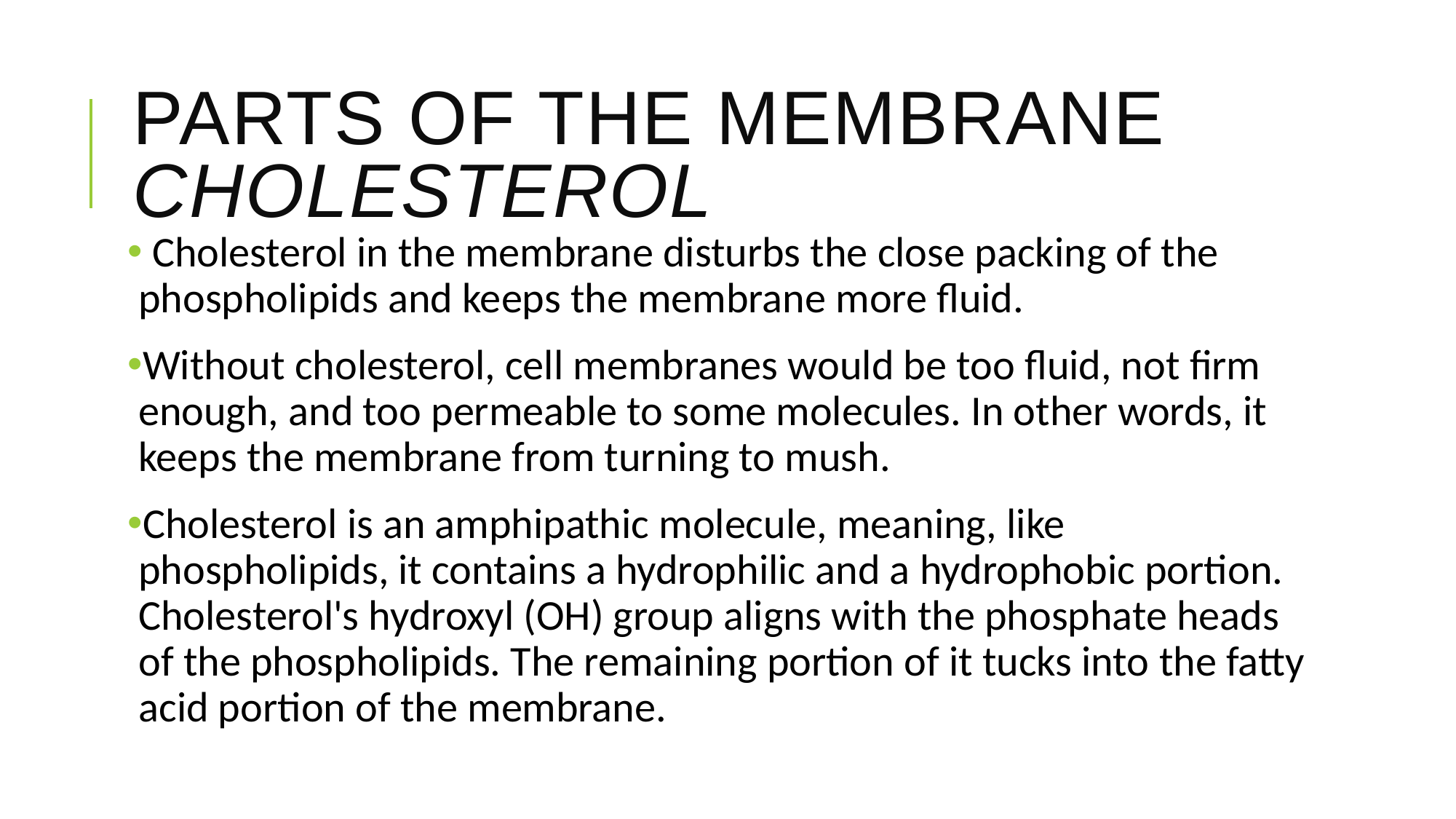

# Parts of the membrane Cholesterol
 Cholesterol in the membrane disturbs the close packing of the phospholipids and keeps the membrane more fluid.
Without cholesterol, cell membranes would be too fluid, not firm enough, and too permeable to some molecules. In other words, it keeps the membrane from turning to mush.
Cholesterol is an amphipathic molecule, meaning, like phospholipids, it contains a hydrophilic and a hydrophobic portion. Cholesterol's hydroxyl (OH) group aligns with the phosphate heads of the phospholipids. The remaining portion of it tucks into the fatty acid portion of the membrane.